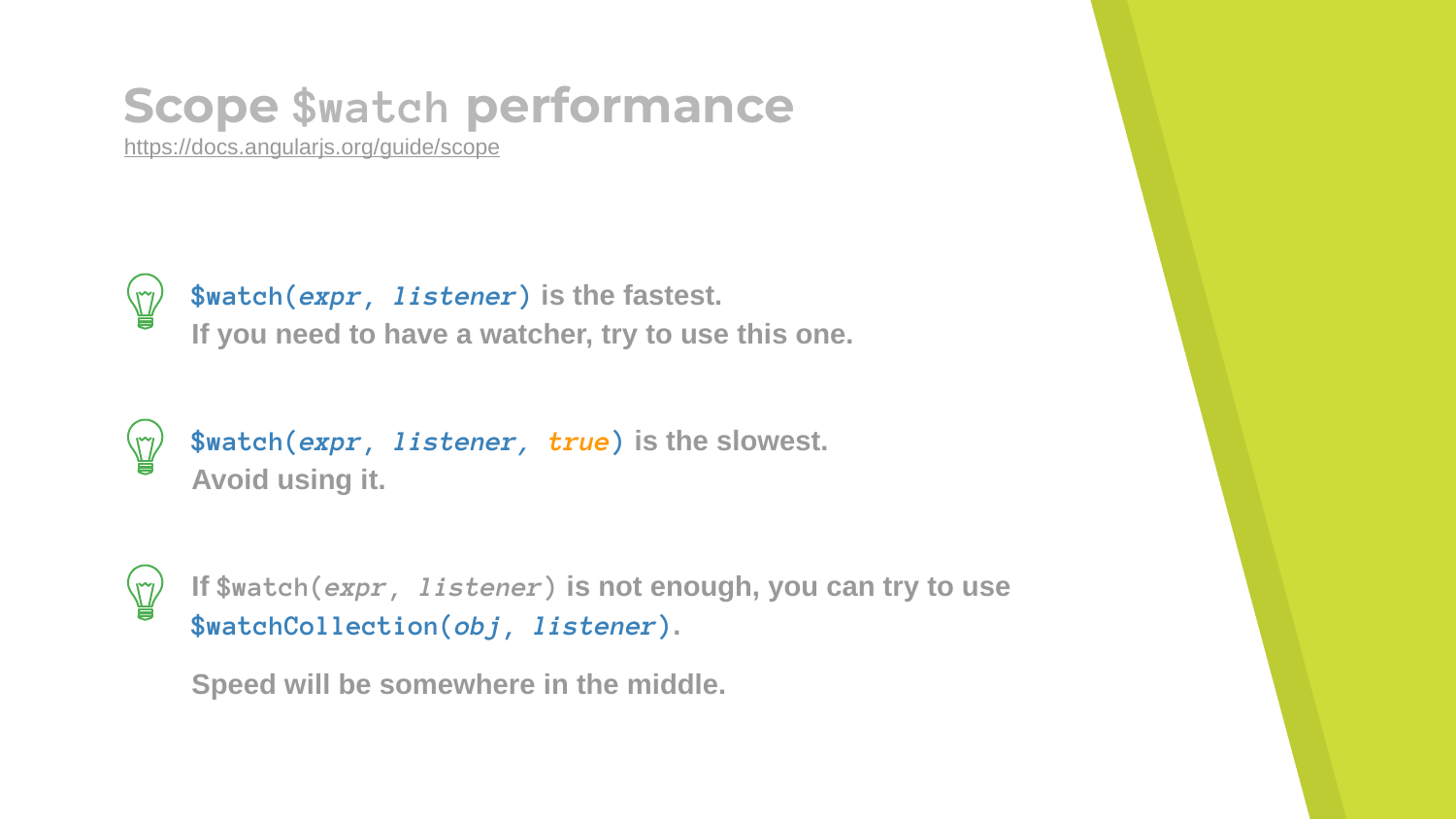

# Scope $watch performance
https://docs.angularjs.org/guide/scope
$watch(expr, listener) is the fastest.
If you need to have a watcher, try to use this one.

$watch(expr, listener, true) is the slowest.
Avoid using it.

If $watch(expr, listener) is not enough, you can try to use $watchCollection(obj, listener).
Speed will be somewhere in the middle.